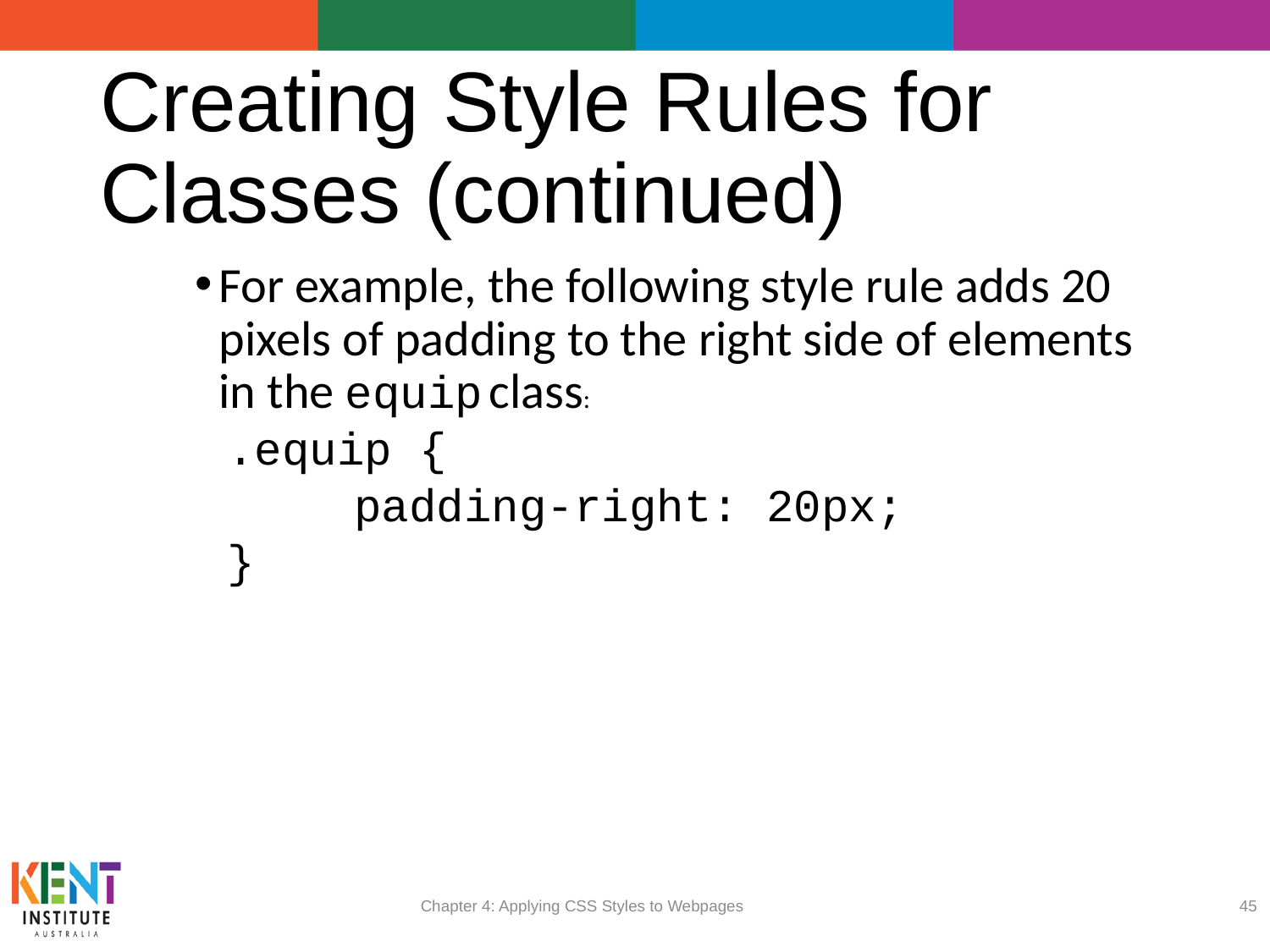

# Creating Style Rules for Classes (continued)
For example, the following style rule adds 20 pixels of padding to the right side of elements in the equip class:
.equip {
	padding-right: 20px;
}
Chapter 4: Applying CSS Styles to Webpages
45